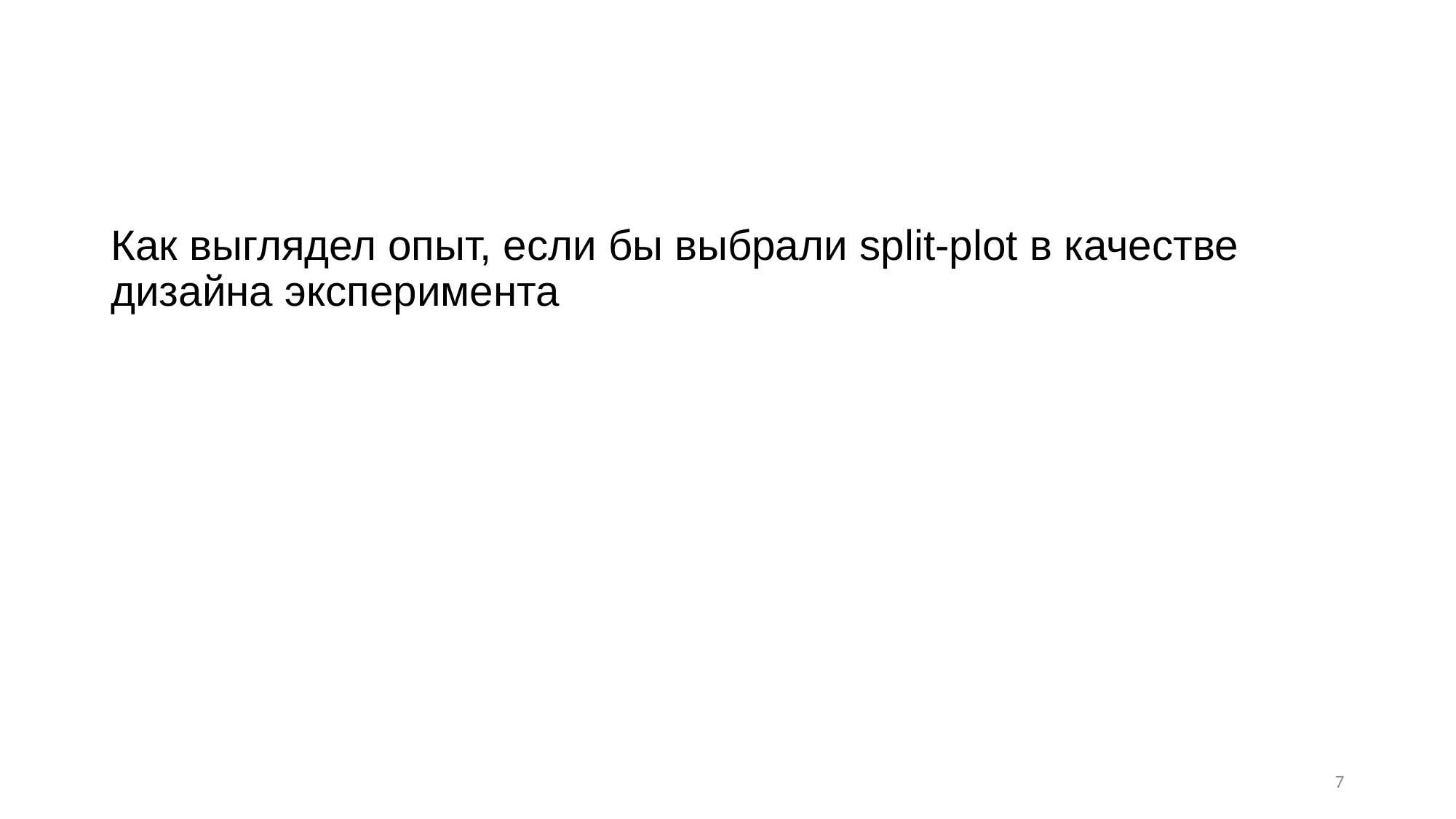

Как выглядел опыт, если бы выбрали split-plot в качестве дизайна эксперимента
7